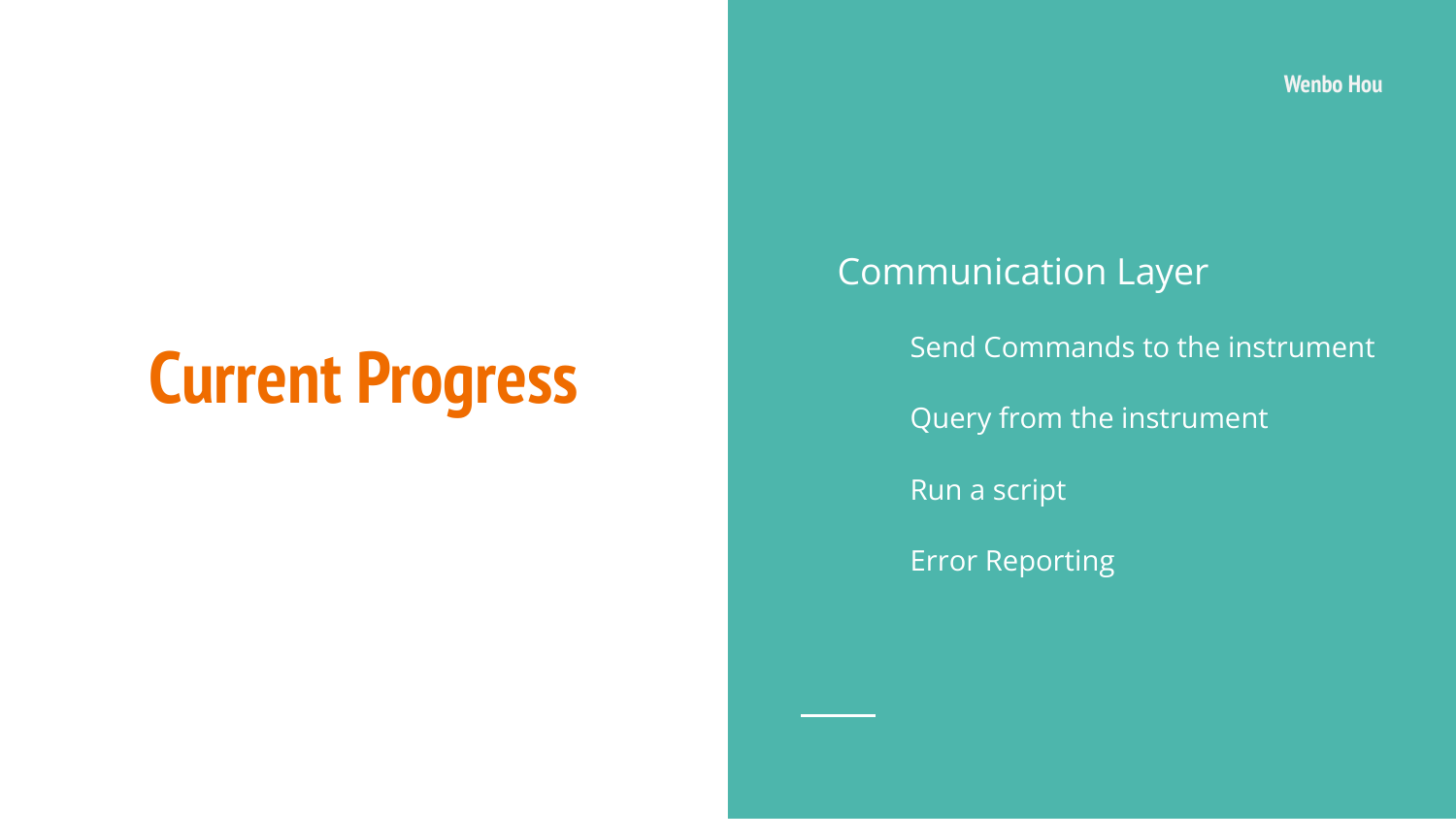

Wenbo Hou
Communication Layer
Send Commands to the instrument
Query from the instrument
Run a script
Error Reporting
# Current Progress